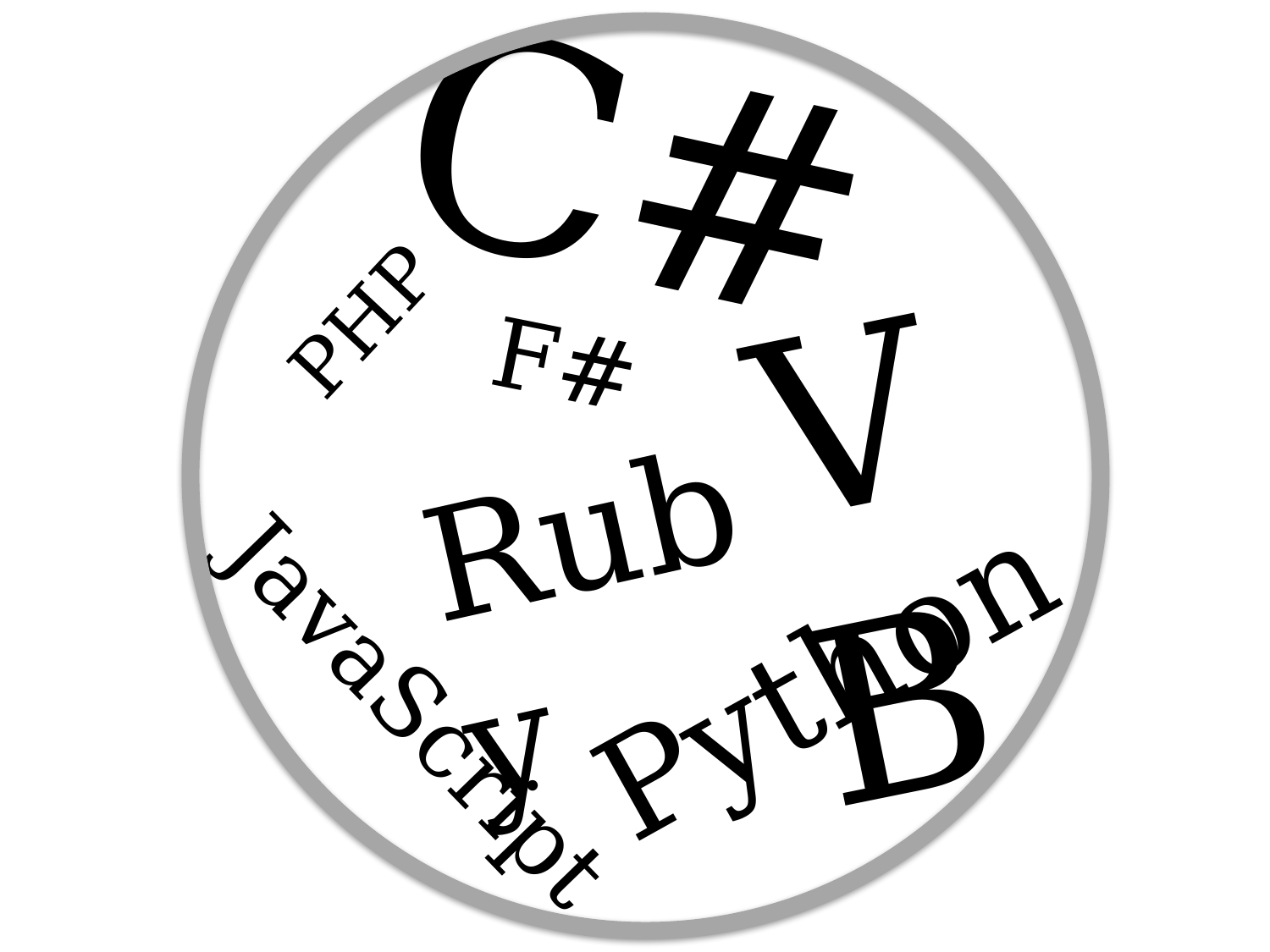

C#

VB
PHP
F#
Ruby
Python
JavaScript